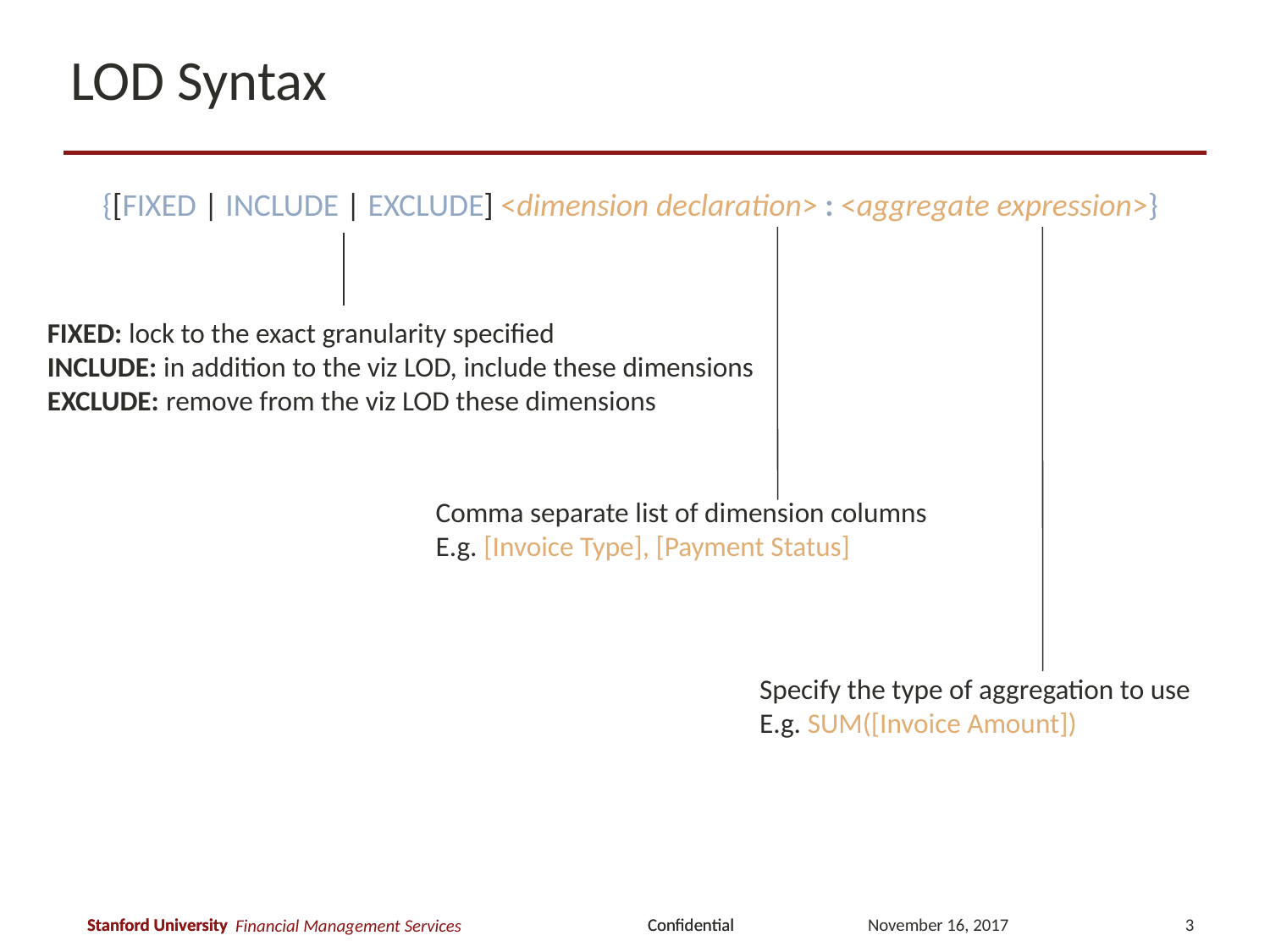

# LOD Syntax
{[FIXED | INCLUDE | EXCLUDE] <dimension declaration> : <aggregate expression>}
FIXED: lock to the exact granularity specified
INCLUDE: in addition to the viz LOD, include these dimensions
EXCLUDE: remove from the viz LOD these dimensions
Comma separate list of dimension columns
E.g. [Invoice Type], [Payment Status]
Specify the type of aggregation to use
E.g. SUM([Invoice Amount])
November 16, 2017
3
Financial Management Services